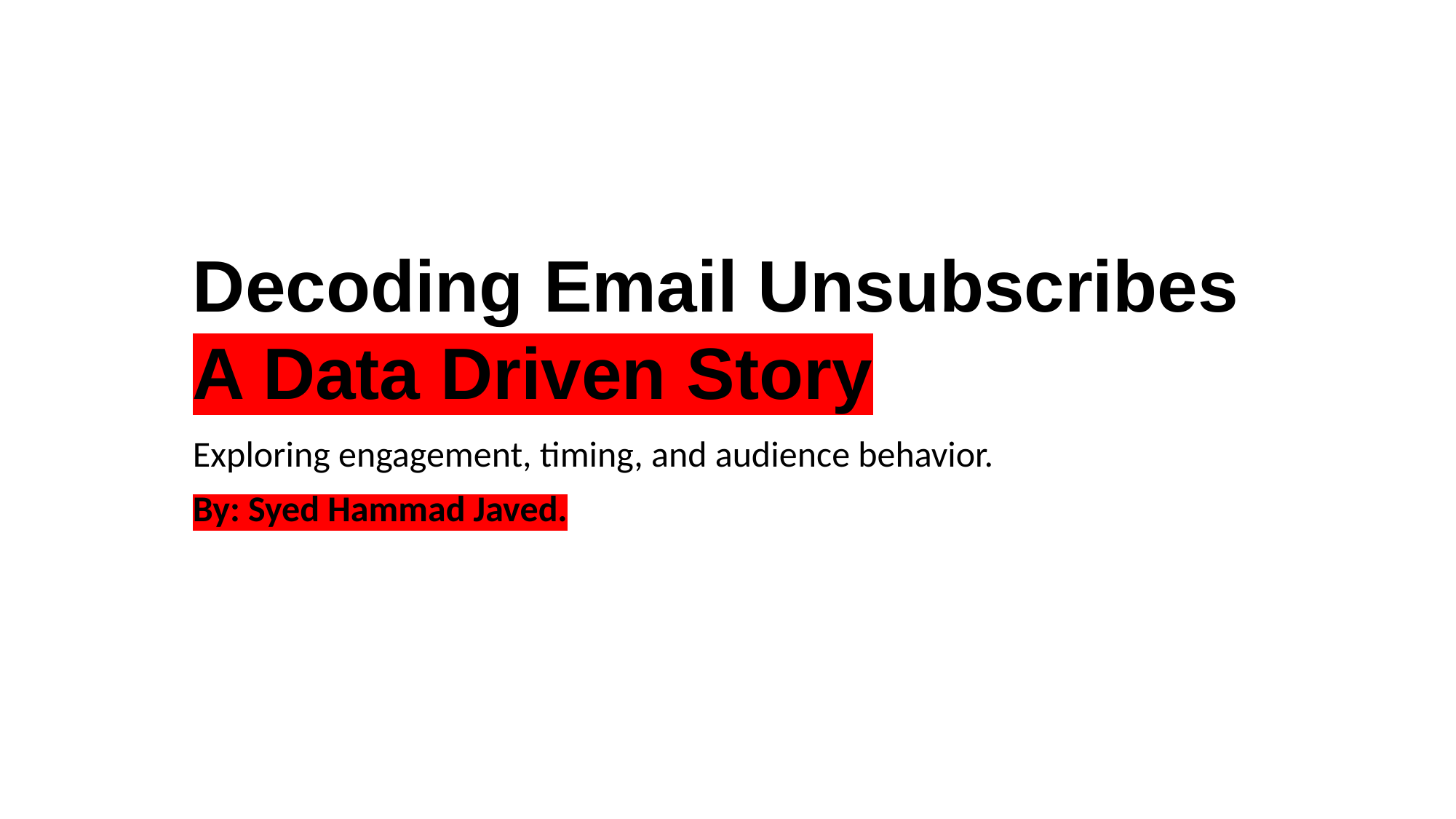

# Decoding Email Unsubscribes A Data Driven Story
Exploring engagement, timing, and audience behavior.
By: Syed Hammad Javed.